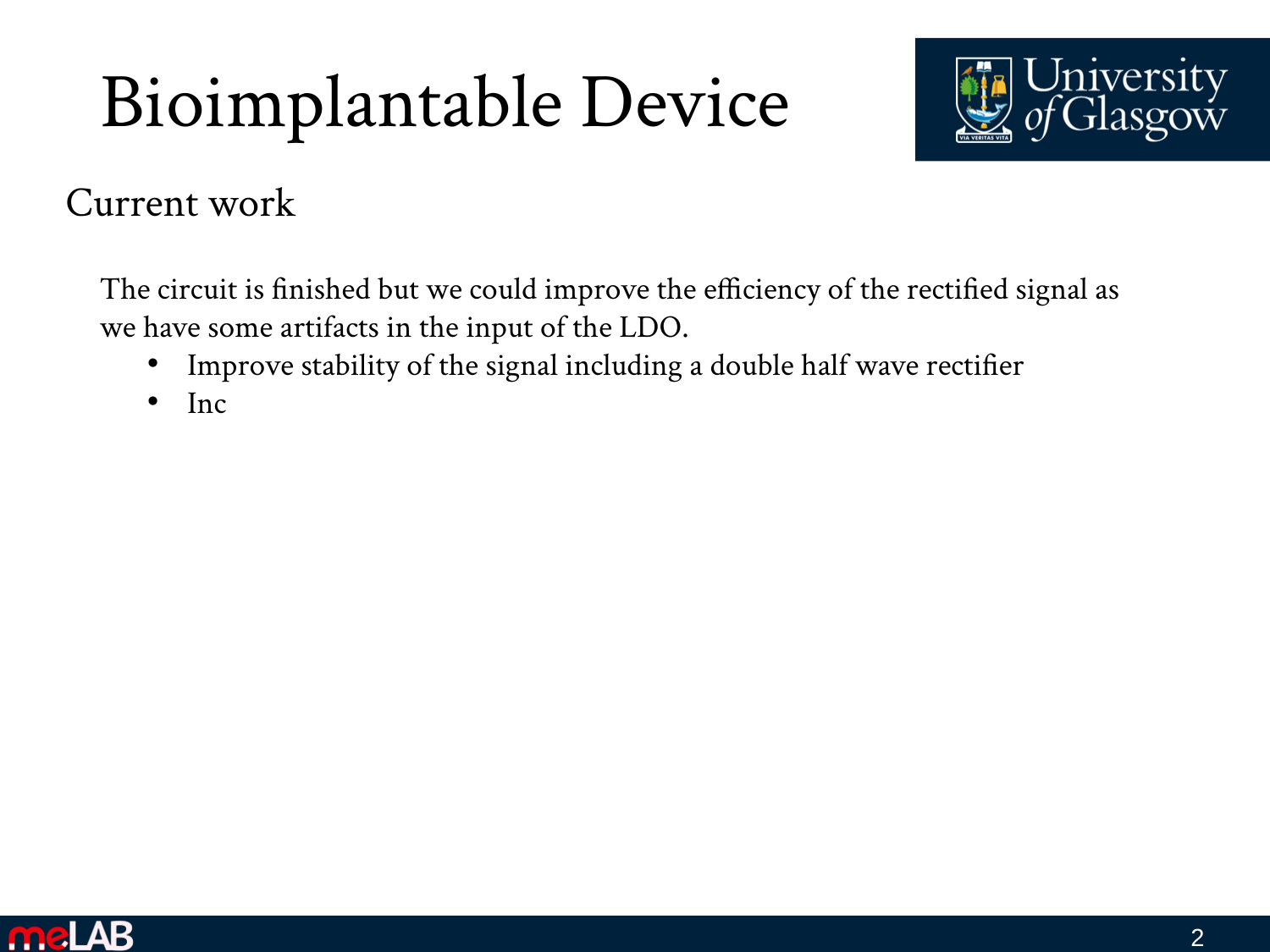

Bioimplantable Device
Current work
The circuit is finished but we could improve the efficiency of the rectified signal as we have some artifacts in the input of the LDO.
Improve stability of the signal including a double half wave rectifier
Inc